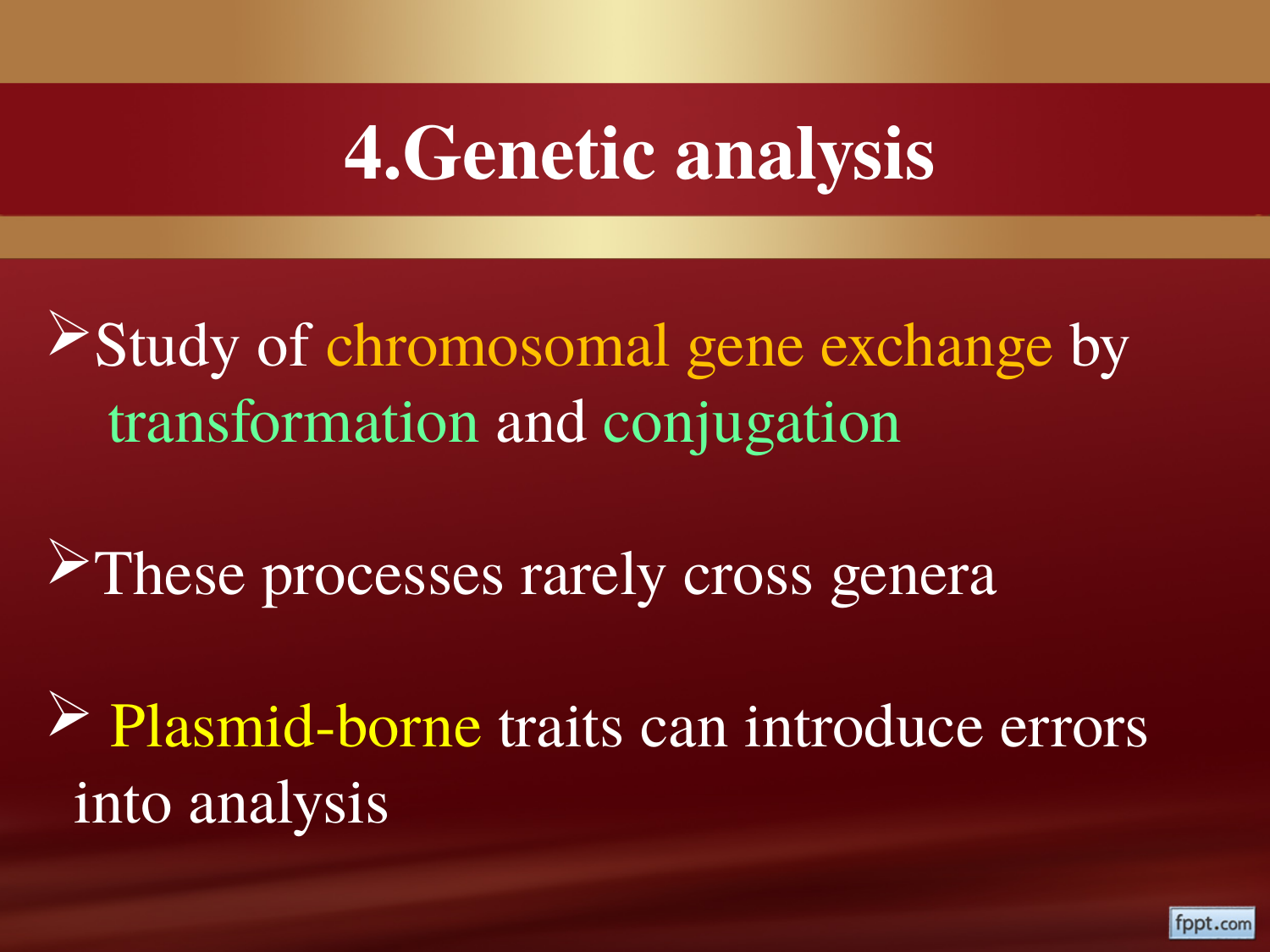

4.Genetic analysis
Study of chromosomal gene exchange by
    transformation and conjugation

These processes rarely cross genera

 Plasmid-borne traits can introduce errors into analysis